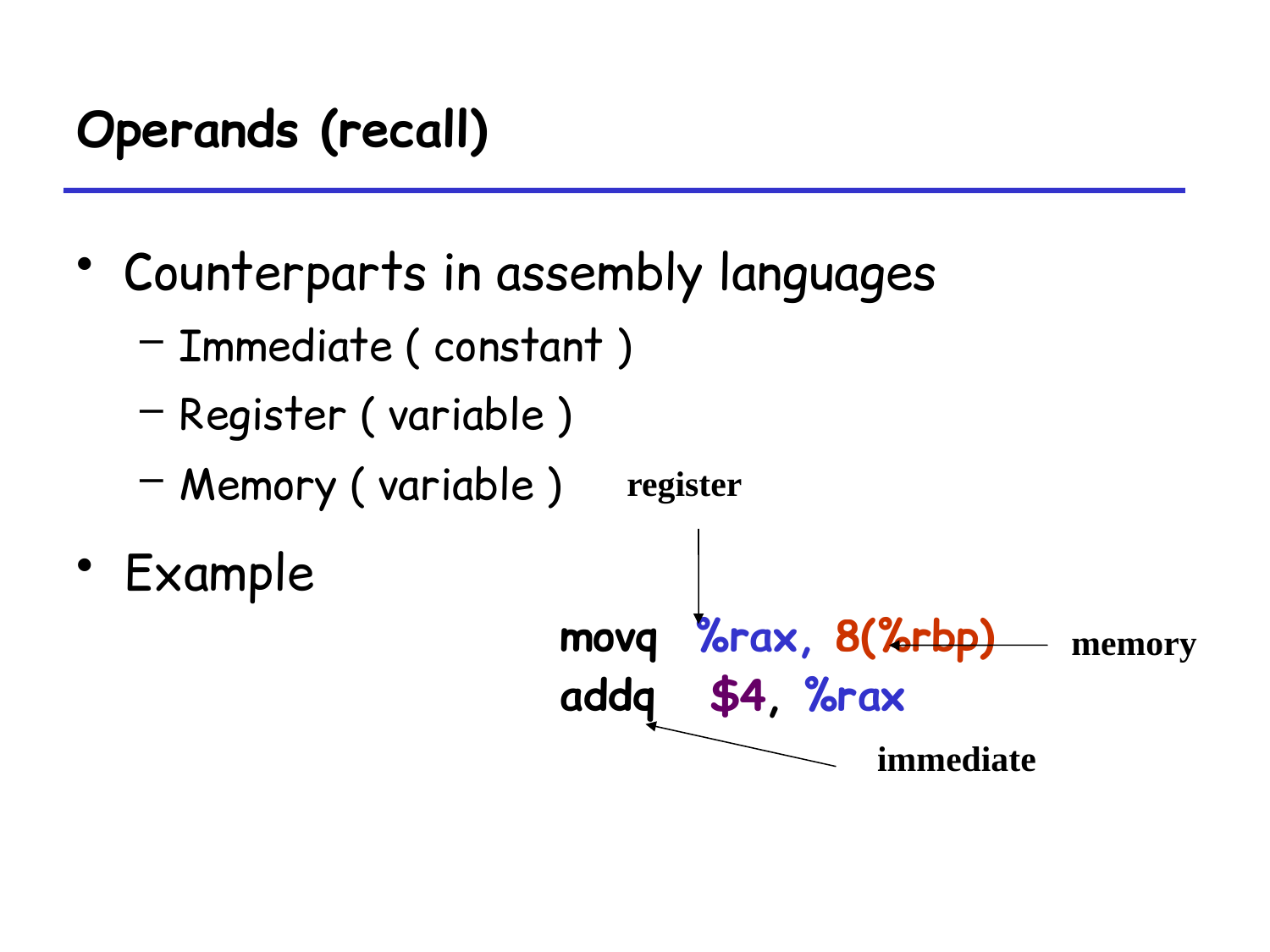

# Operands (recall)
Counterparts in assembly languages
Immediate ( constant )
Register ( variable )
Memory ( variable )
Example
				movq  %rax, 8(%rbp)
				addq   $4, %rax
register

memory

immediate
32